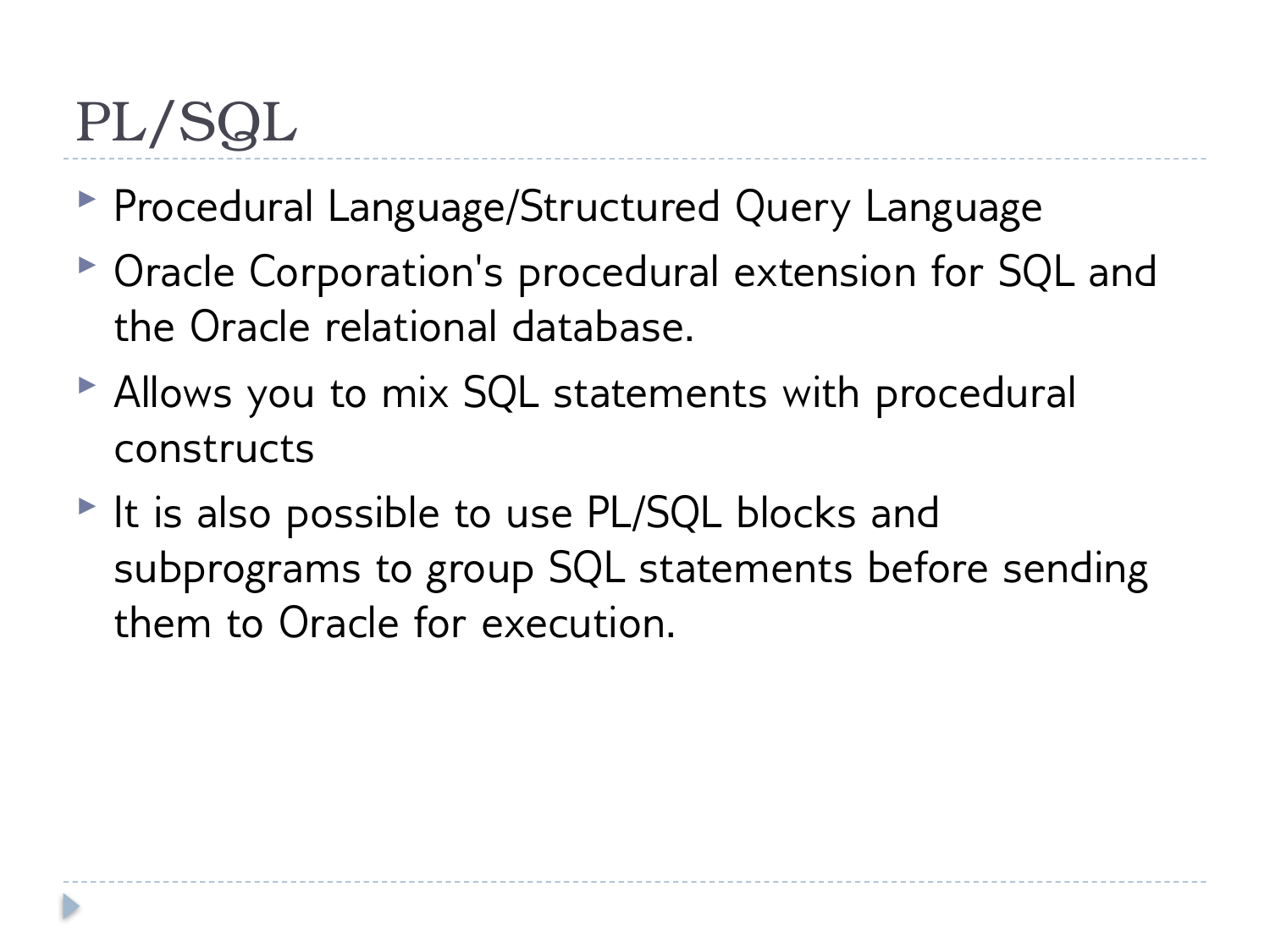

# PL/SQL
Procedural Language/Structured Query Language
Oracle Corporation's procedural extension for SQL and the Oracle relational database.
Allows you to mix SQL statements with procedural constructs
It is also possible to use PL/SQL blocks and subprograms to group SQL statements before sending them to Oracle for execution.